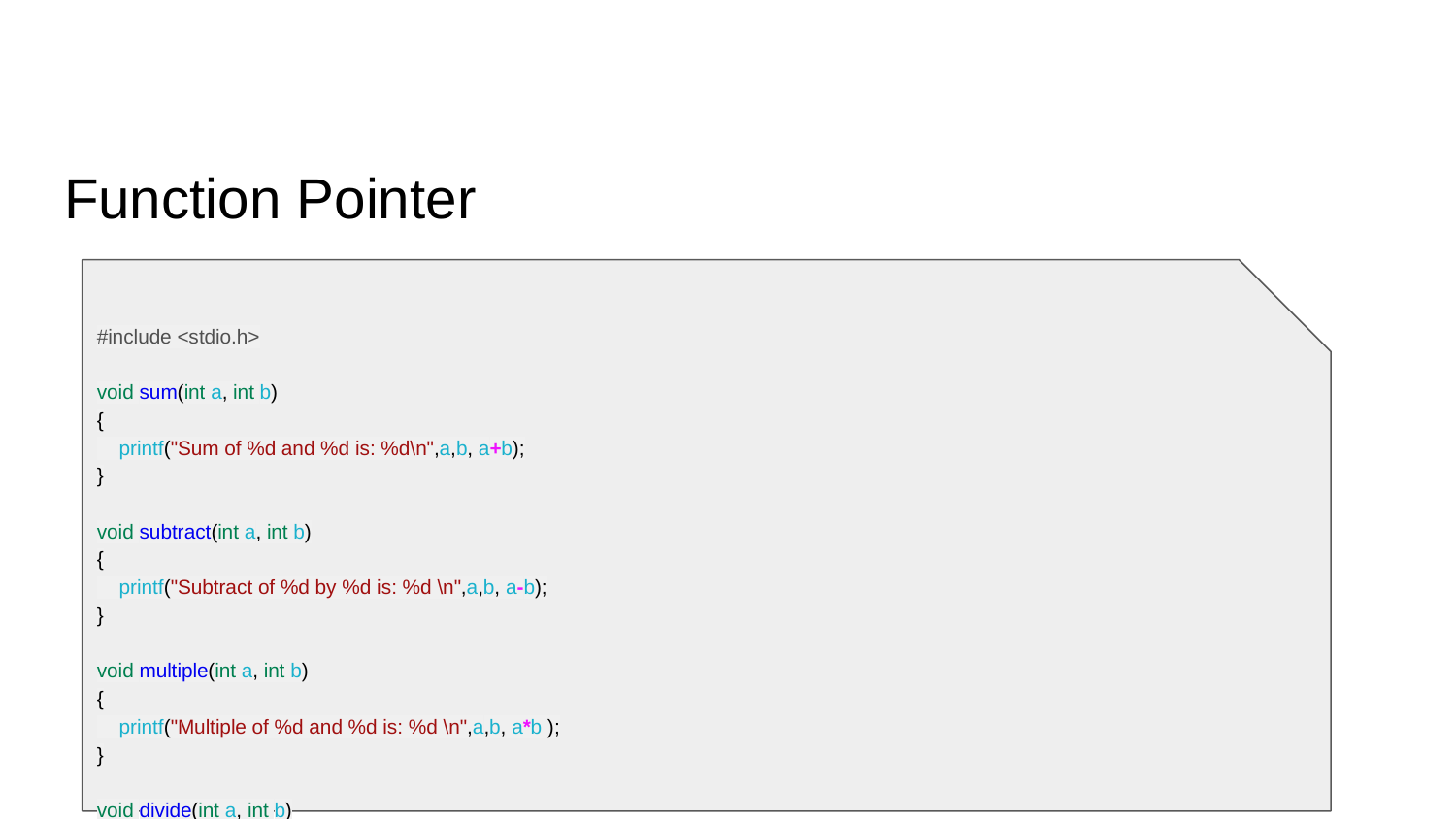

# Function Pointer
#include <stdio.h>

void sum(int a, int b)
{
    printf("Sum of %d and %d is: %d\n",a,b, a+b);
}

void subtract(int a, int b)
{
    printf("Subtract of %d by %d is: %d \n",a,b, a-b);
}

void multiple(int a, int b)
{
    printf("Multiple of %d and %d is: %d \n",a,b, a*b );
}

void divide(int a, int b)
{
    if (b == 0)
    {
        printf("Mau so phai khac 0\n");
        return;
    }
    printf("%d divided by %d is: %f \n",a,b, (double)a / (double)b);
}

void calculator(void (*ptr)(int, int), int a, int b)
{
    printf("Program calculate: \n");
    ptr(a,b);
}

int main()
{
    calculator(sum,5,2);
    calculator(subtract,5,2);
    calculator(multiple,5,2);
    calculator(divide,5,2);

    //void (*ptr[])(int, int) = {sum, divide, multiple};
    //ptr[0](5,6);

    return 0;
}